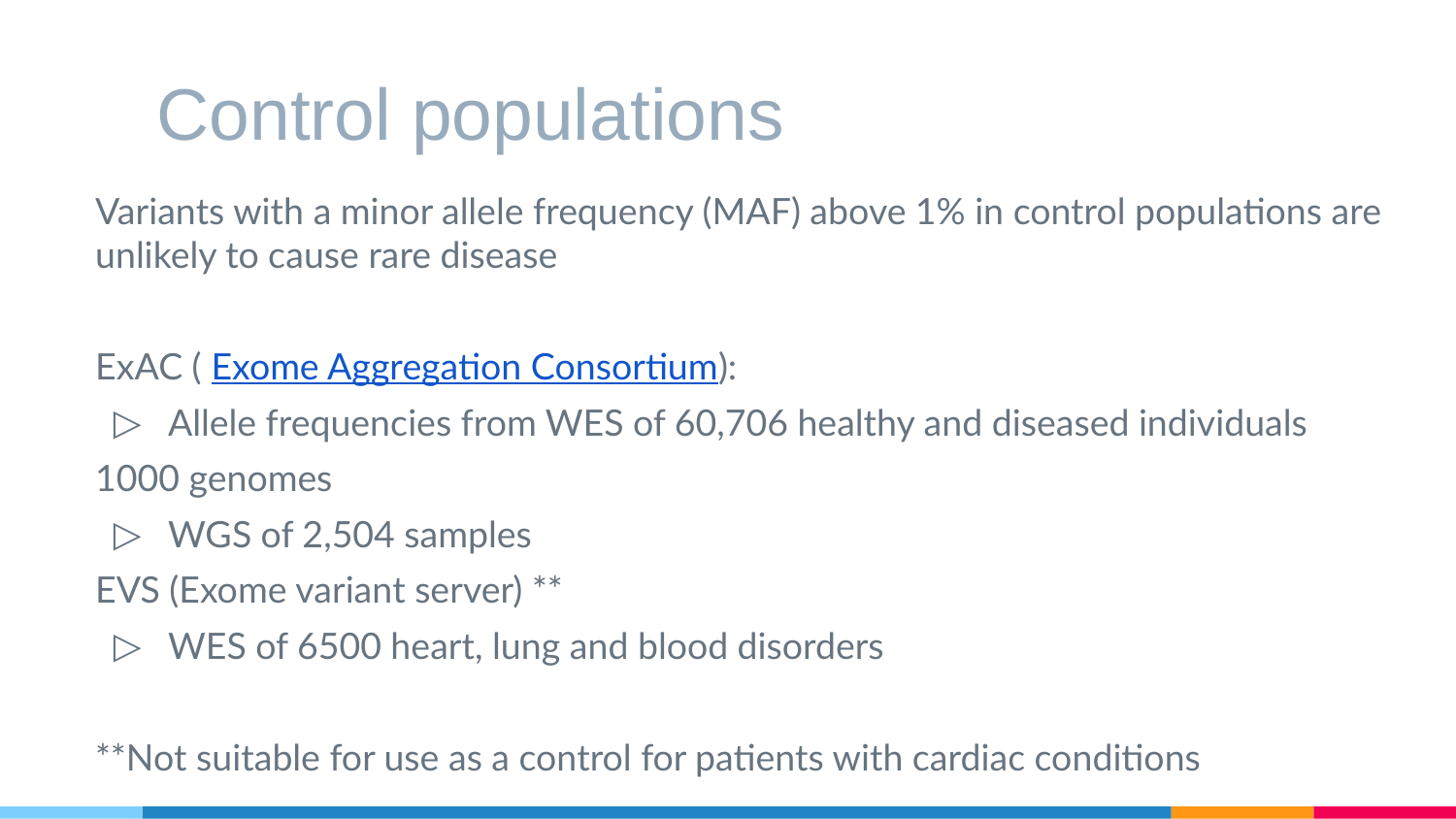

# Control populations
Variants with a minor allele frequency (MAF) above 1% in control populations are unlikely to cause rare disease

ExAC ( Exome Aggregation Consortium):
Allele frequencies from WES of 60,706 healthy and diseased individuals
1000 genomes
WGS of 2,504 samples
EVS (Exome variant server) **
WES of 6500 heart, lung and blood disorders

**Not suitable for use as a control for patients with cardiac conditions